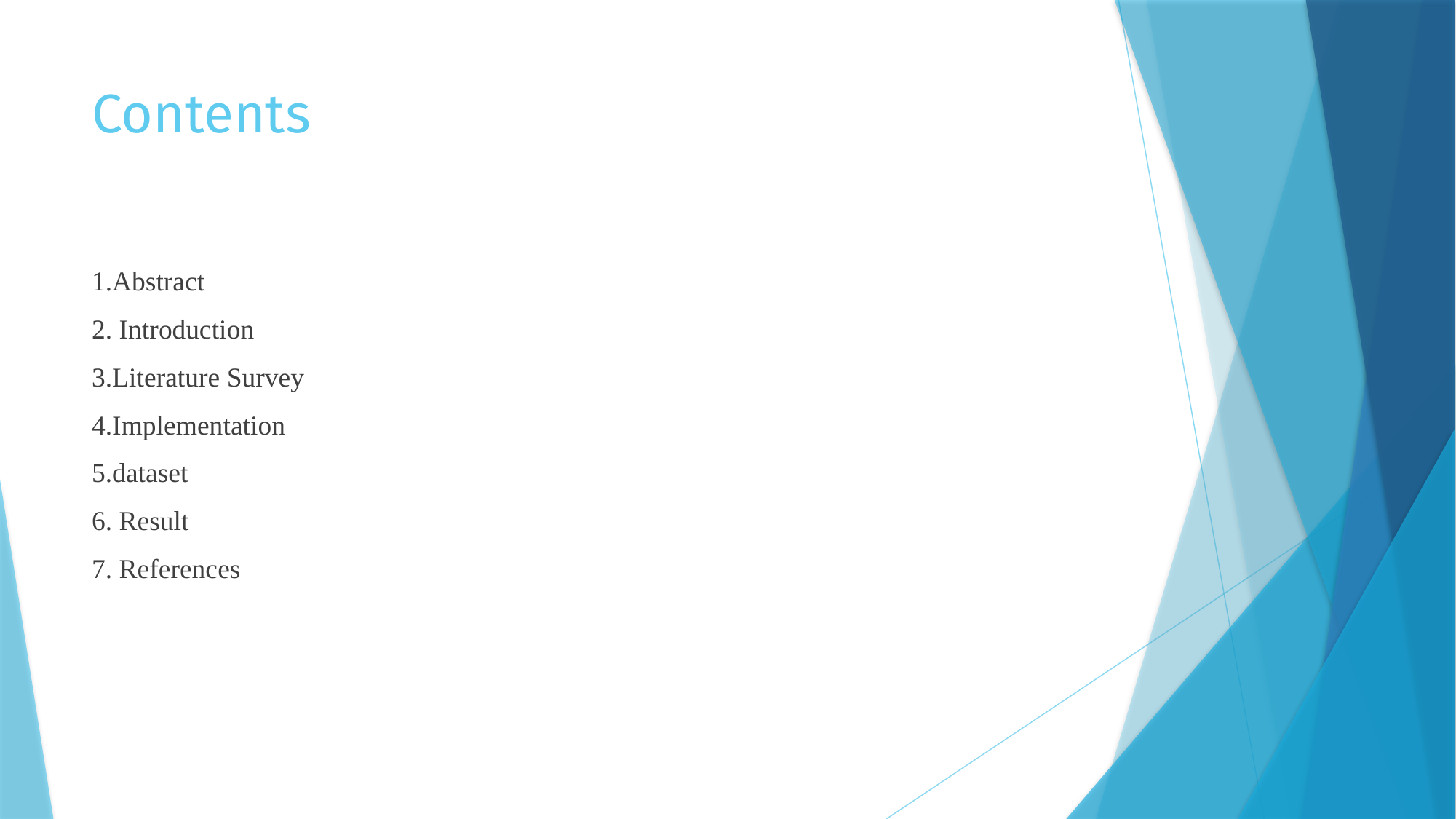

# Contents
1.Abstract
2. Introduction
3.Literature Survey
4.Implementation
5.dataset
6. Result
7. References